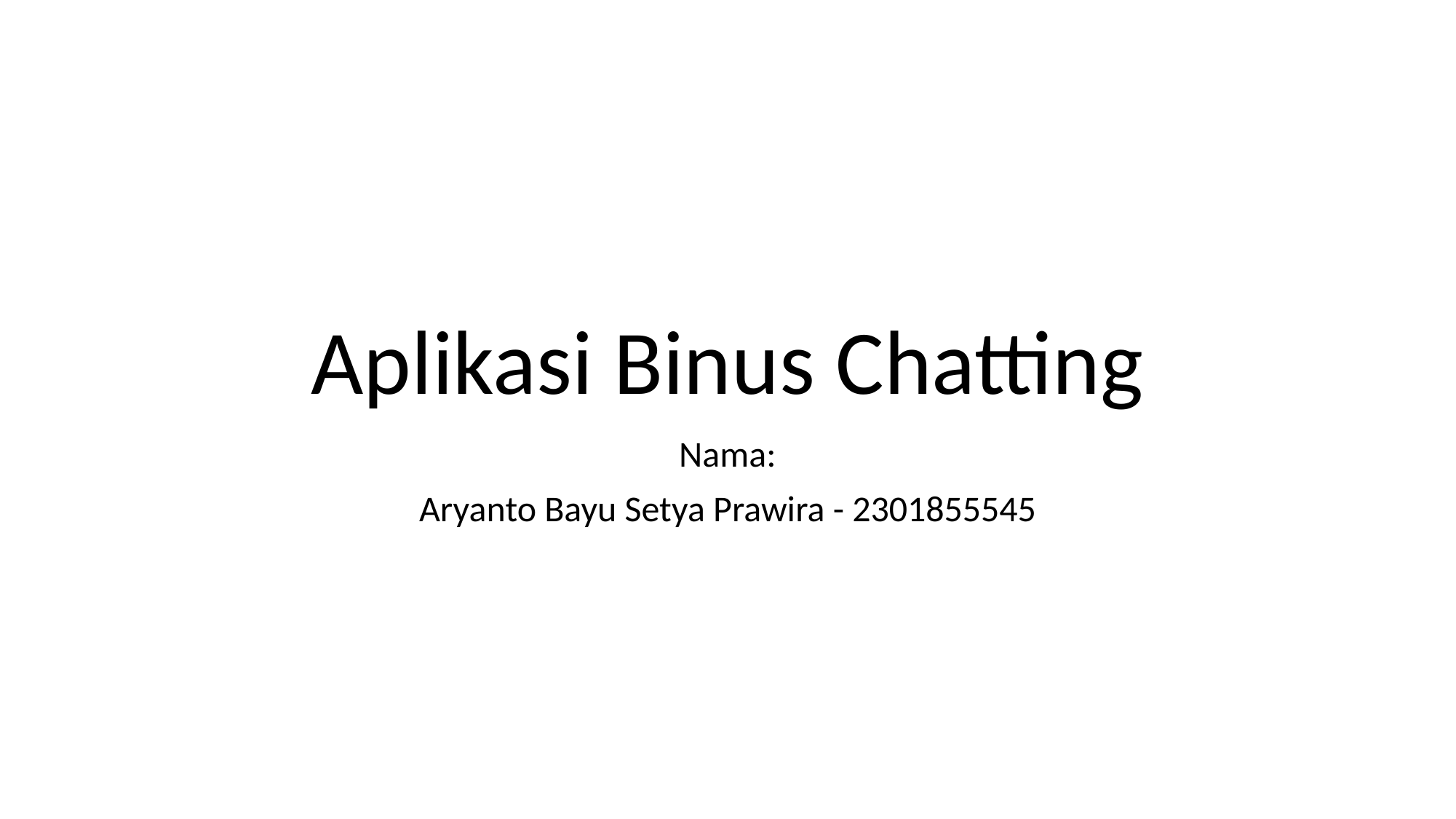

# Aplikasi Binus Chatting
Nama:
Aryanto Bayu Setya Prawira - 2301855545